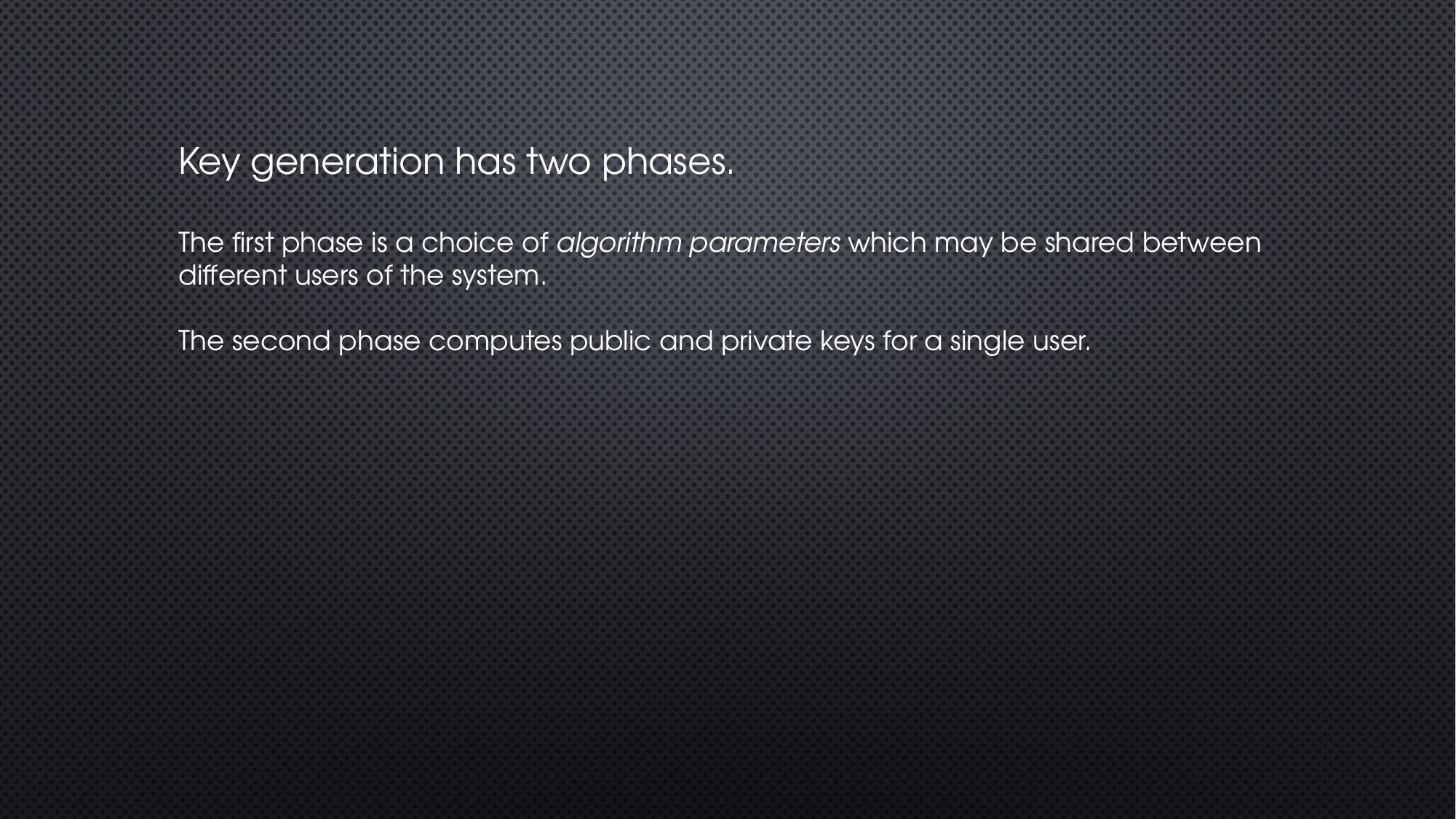

Key generation has two phases.

The first phase is a choice of algorithm parameters which may be shared between different users of the system.

The second phase computes public and private keys for a single user.